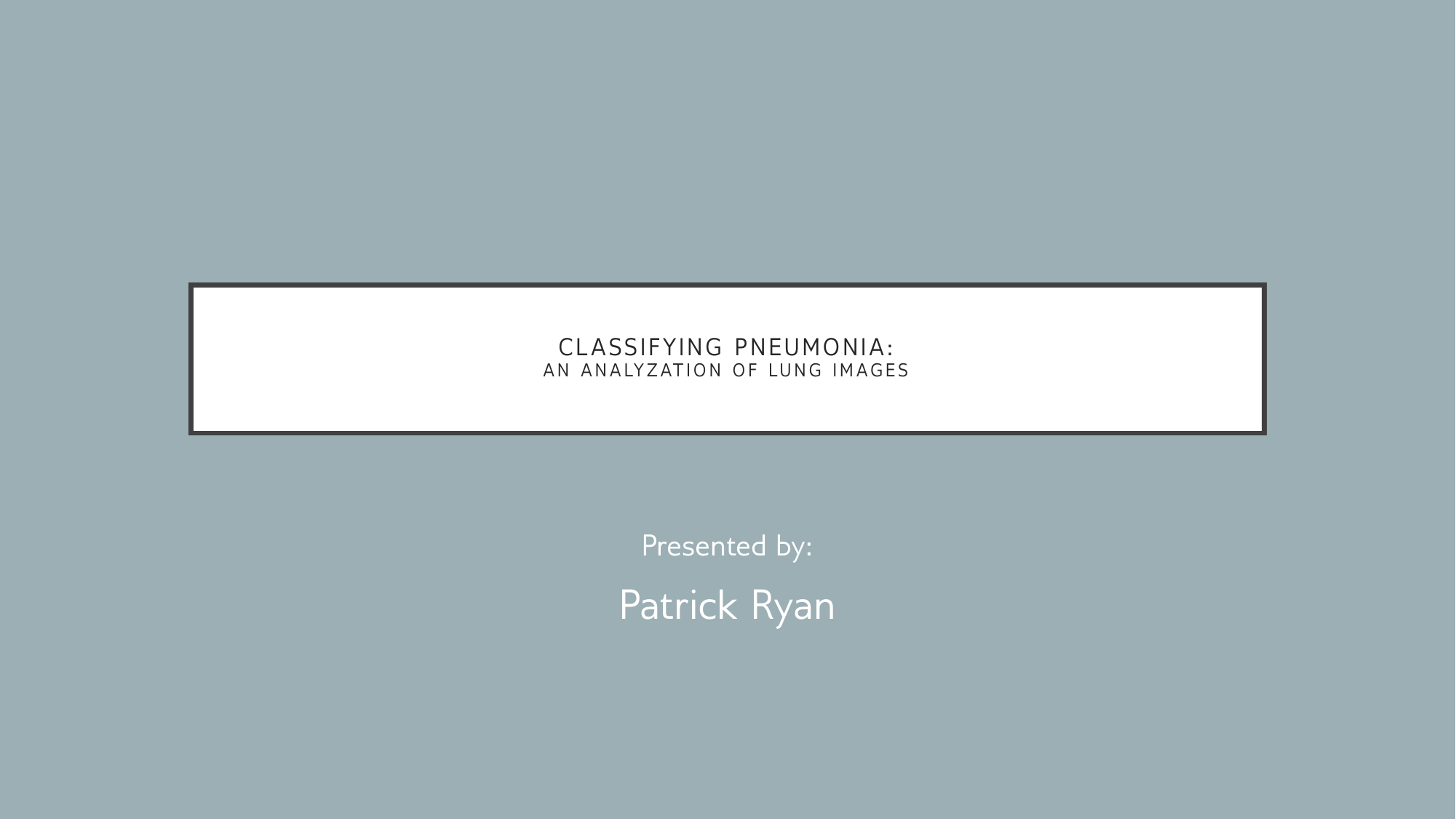

# Classifying Pneumonia: An analyzation of lung images
Presented by:
Patrick Ryan